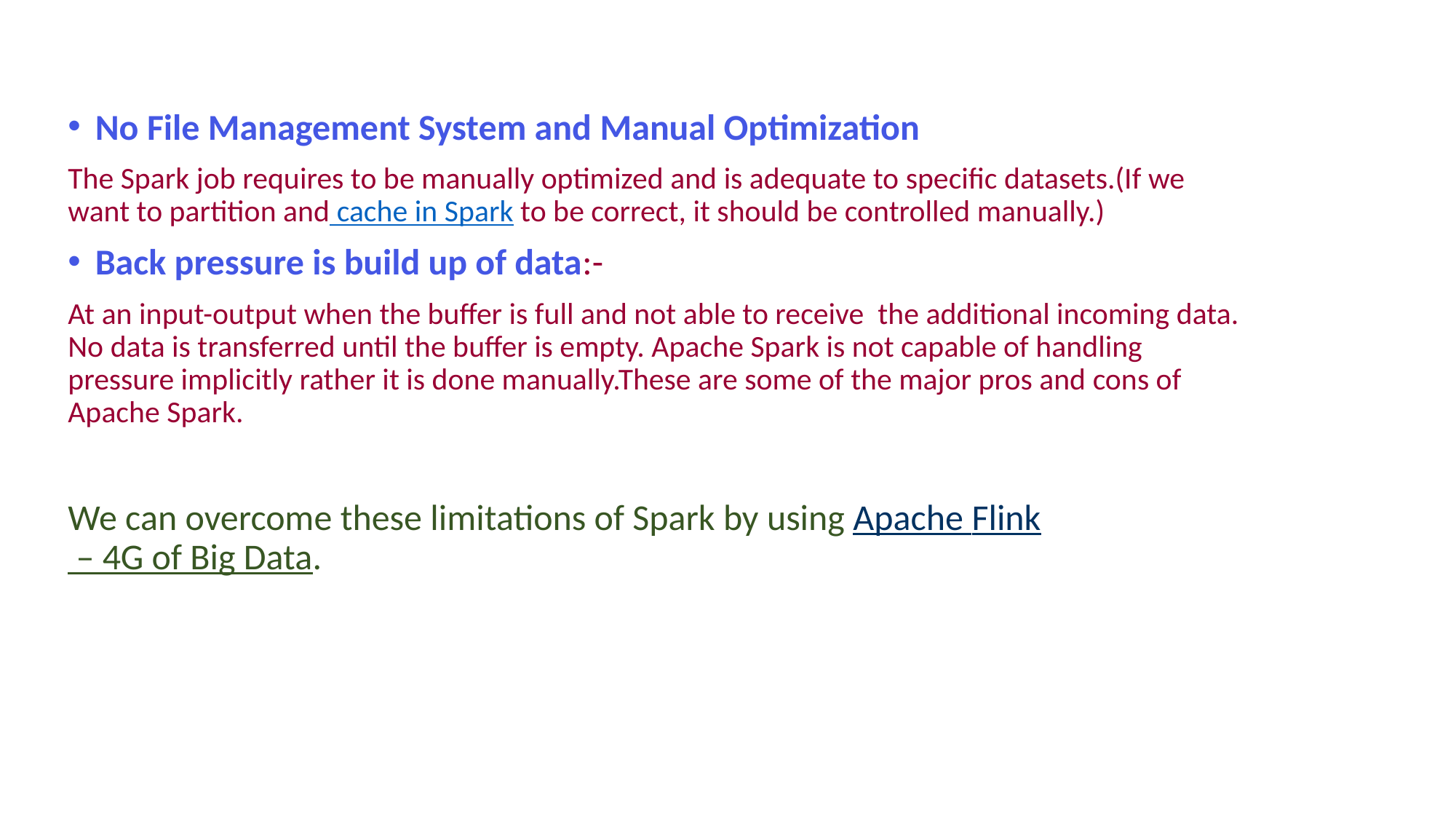

No File Management System and Manual Optimization
The Spark job requires to be manually optimized and is adequate to specific datasets.(If we want to partition and cache in Spark to be correct, it should be controlled manually.)
Back pressure is build up of data:-
At an input-output when the buffer is full and not able to receive  the additional incoming data. No data is transferred until the buffer is empty. Apache Spark is not capable of handling pressure implicitly rather it is done manually.These are some of the major pros and cons of Apache Spark.

We can overcome these limitations of Spark by using Apache Flink – 4G of Big Data.